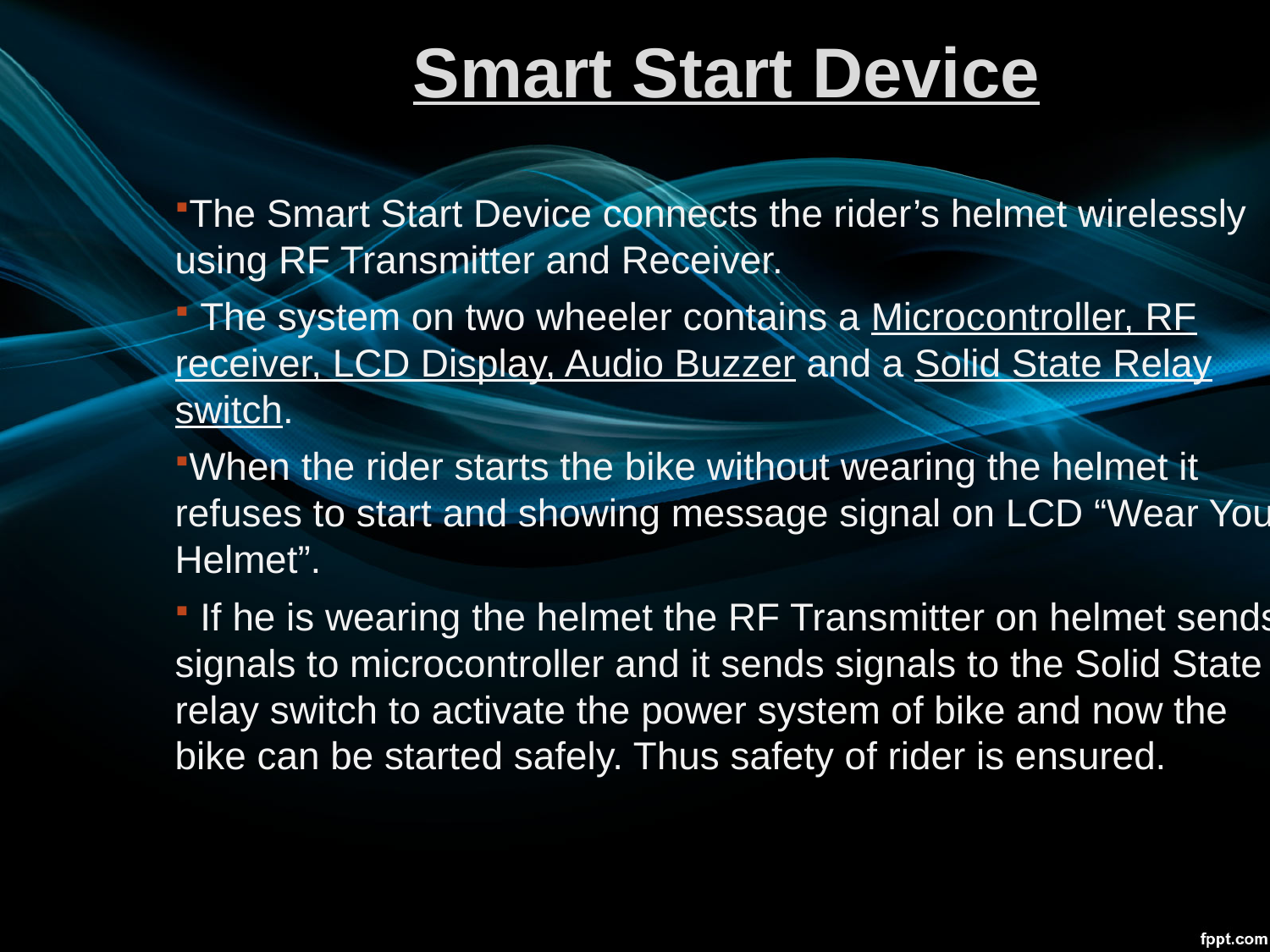

Smart Start Device
The Smart Start Device connects the rider’s helmet wirelessly using RF Transmitter and Receiver.
 The system on two wheeler contains a Microcontroller, RF receiver, LCD Display, Audio Buzzer and a Solid State Relay switch.
When the rider starts the bike without wearing the helmet it refuses to start and showing message signal on LCD “Wear Your Helmet”.
 If he is wearing the helmet the RF Transmitter on helmet sends signals to microcontroller and it sends signals to the Solid State relay switch to activate the power system of bike and now the bike can be started safely. Thus safety of rider is ensured.